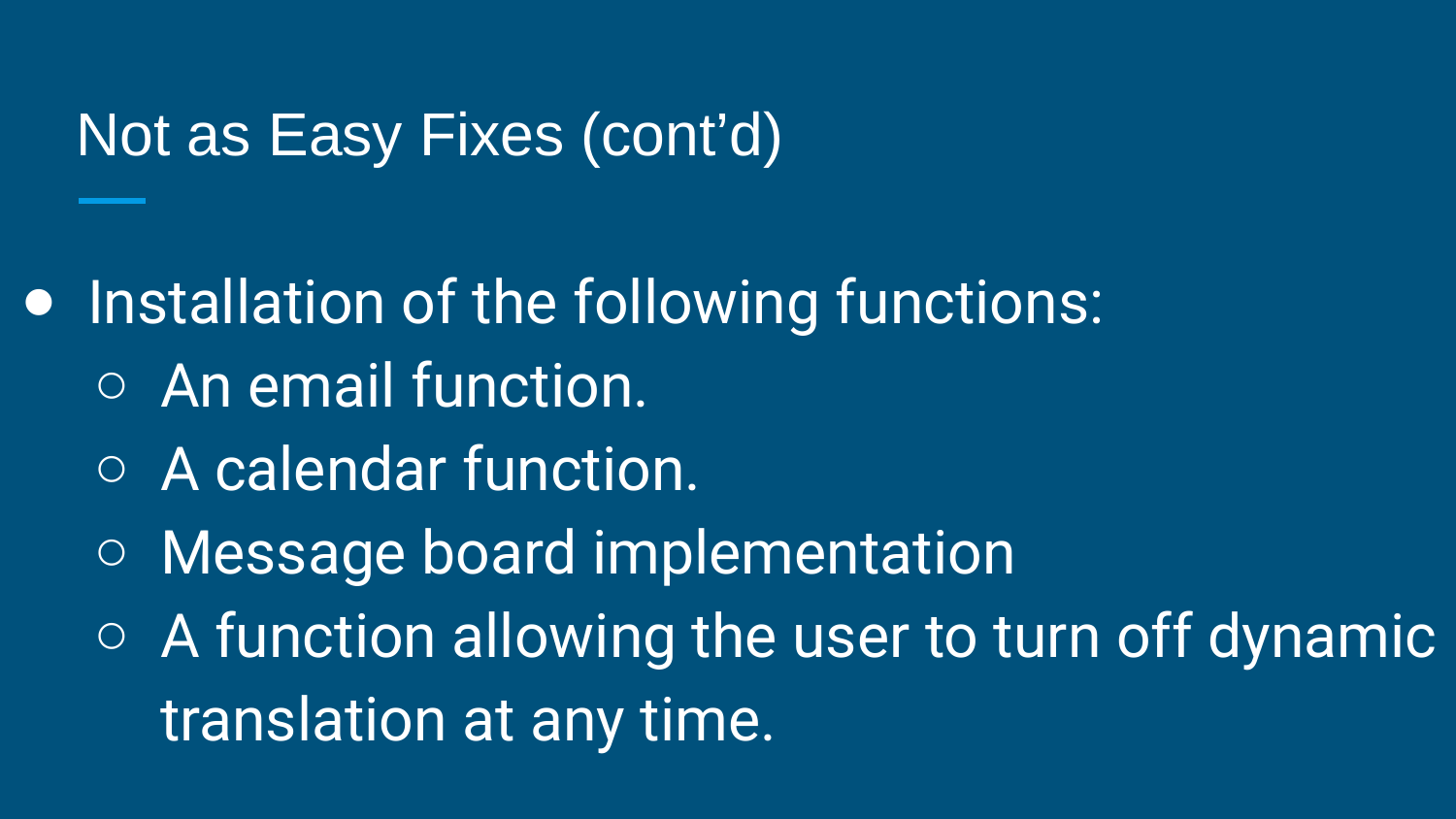

# Not as Easy Fixes (cont’d)
Installation of the following functions:
An email function.
A calendar function.
Message board implementation
A function allowing the user to turn off dynamic translation at any time.